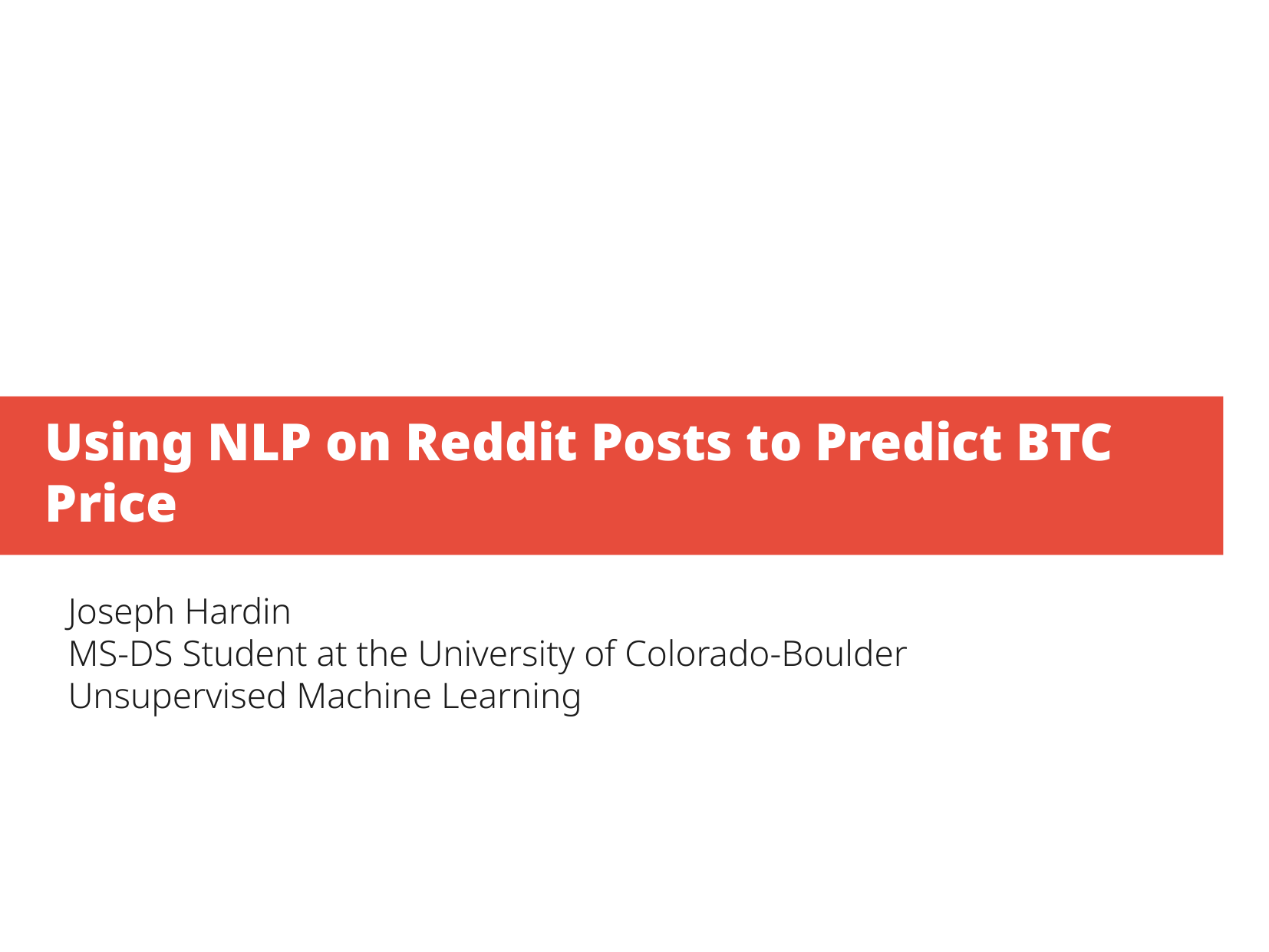

Using NLP on Reddit Posts to Predict BTC Price
Joseph Hardin
MS-DS Student at the University of Colorado-Boulder
Unsupervised Machine Learning